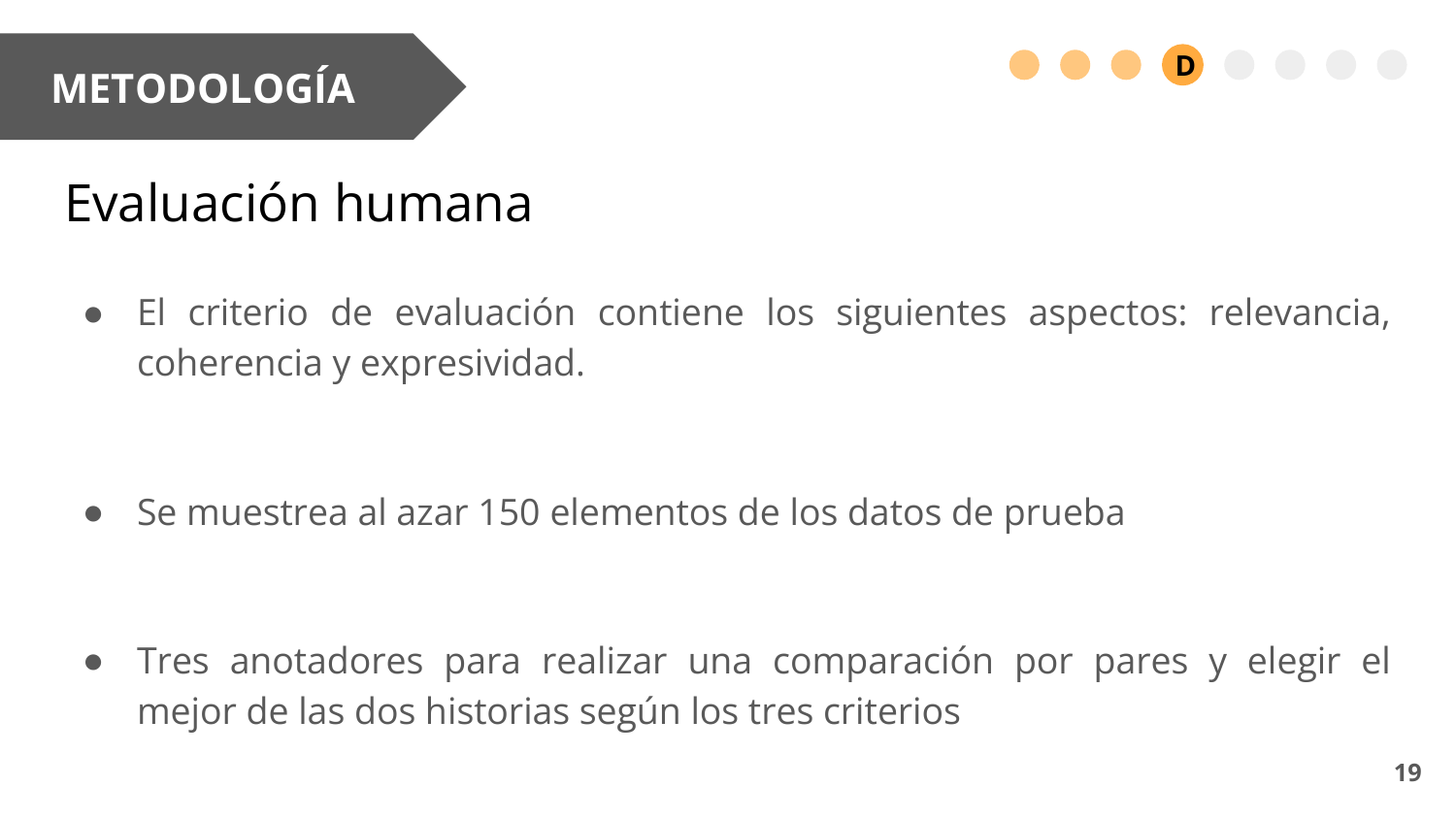

METODOLOGÍA
D

# Evaluación humana
El criterio de evaluación contiene los siguientes aspectos: relevancia, coherencia y expresividad.

Se muestrea al azar 150 elementos de los datos de prueba

Tres anotadores para realizar una comparación por pares y elegir el mejor de las dos historias según los tres criterios
19